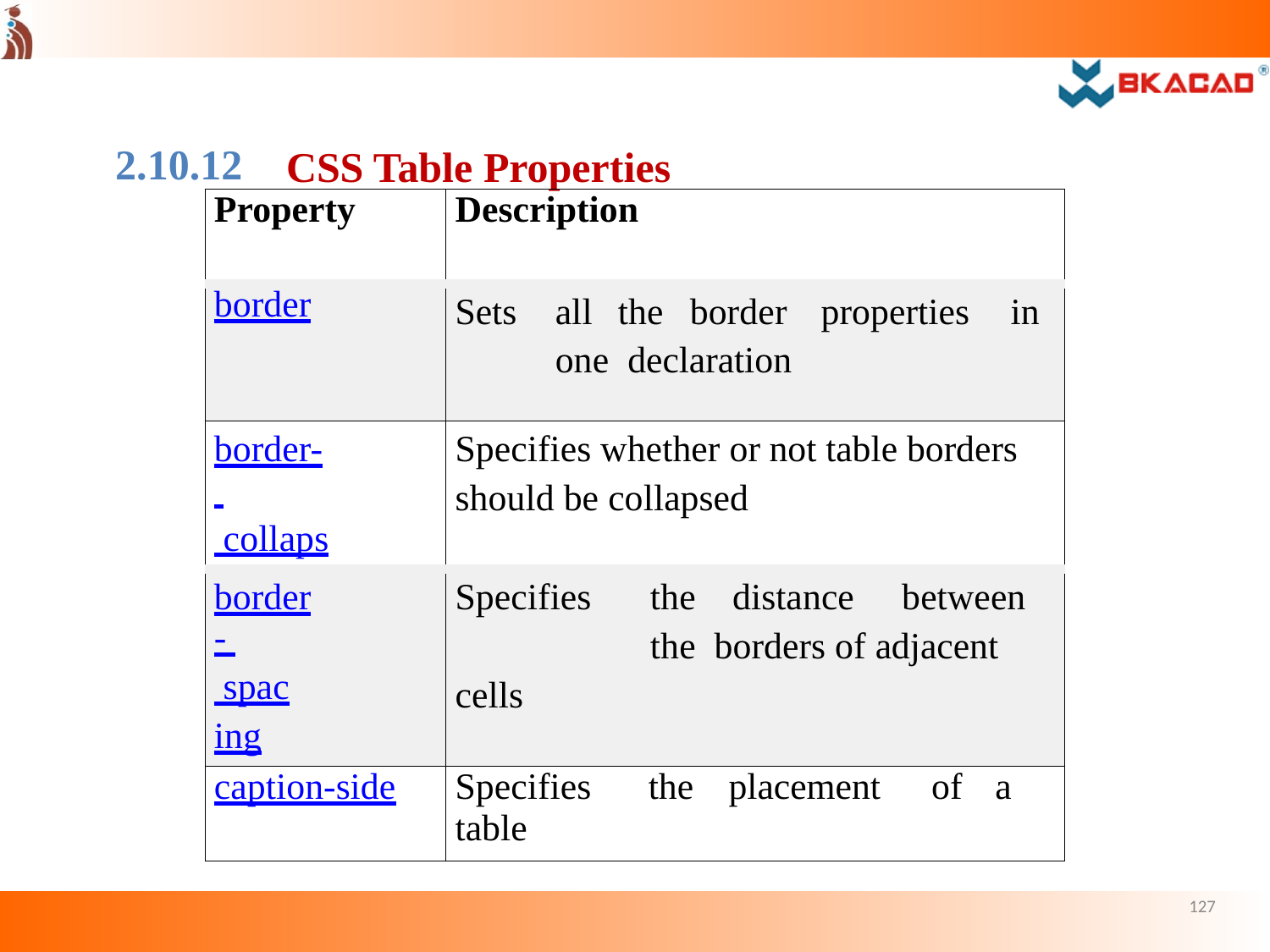

2.10.12
# CSS Table Properties
| Property | Description |
| --- | --- |
| border | Sets all the border properties in one declaration |
| border- collapse | Specifies whether or not table borders should be collapsed |
| border- spacing | Specifies the distance between the borders of adjacent cells |
| caption-side | Specifies the placement of a table |
127